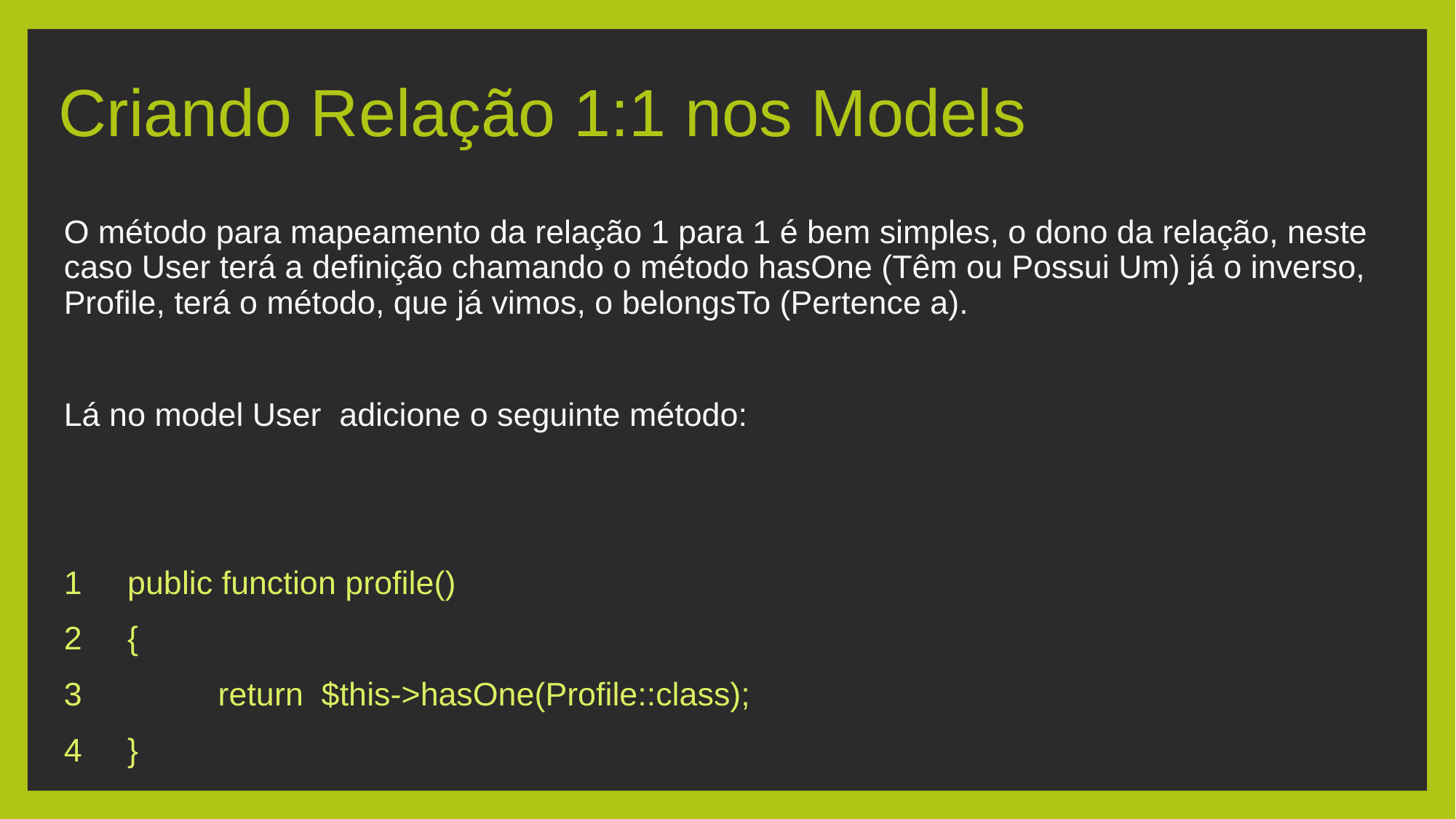

# Criando Relação 1:1 nos Models
O método para mapeamento da relação 1 para 1 é bem simples, o dono da relação, neste caso User terá a definição chamando o método hasOne (Têm ou Possui Um) já o inverso, Profile, terá o método, que já vimos, o belongsTo (Pertence a).

Lá no model User  adicione o seguinte método:

1     public function profile()
2     {
3               return  $this->hasOne(Profile::class);
4     }